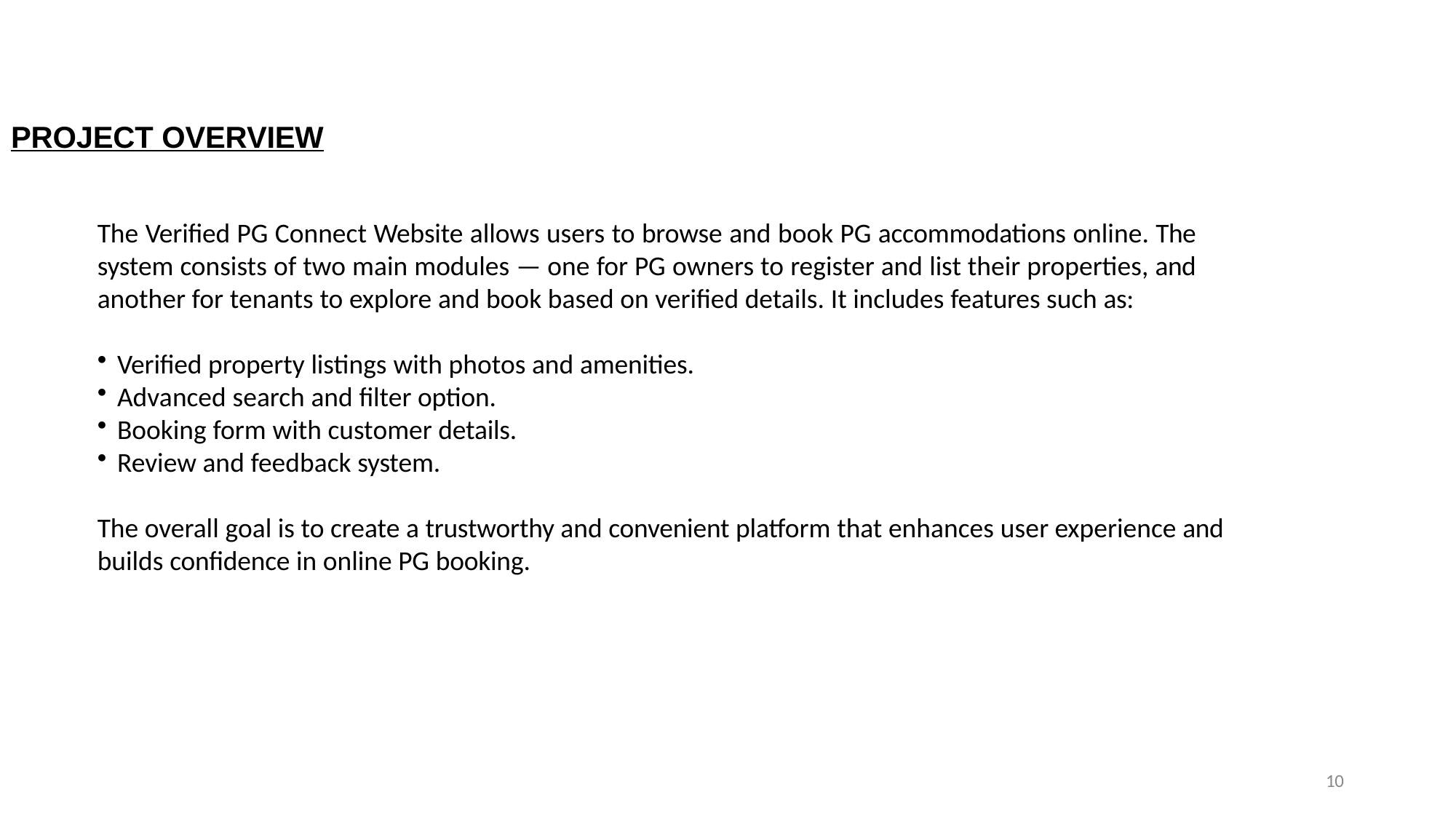

# PROJECT OVERVIEW
The Verified PG Connect Website allows users to browse and book PG accommodations online. The system consists of two main modules — one for PG owners to register and list their properties, and another for tenants to explore and book based on verified details. It includes features such as:
Verified property listings with photos and amenities.
Advanced search and filter option.
Booking form with customer details.
Review and feedback system.
The overall goal is to create a trustworthy and convenient platform that enhances user experience and builds confidence in online PG booking.
10